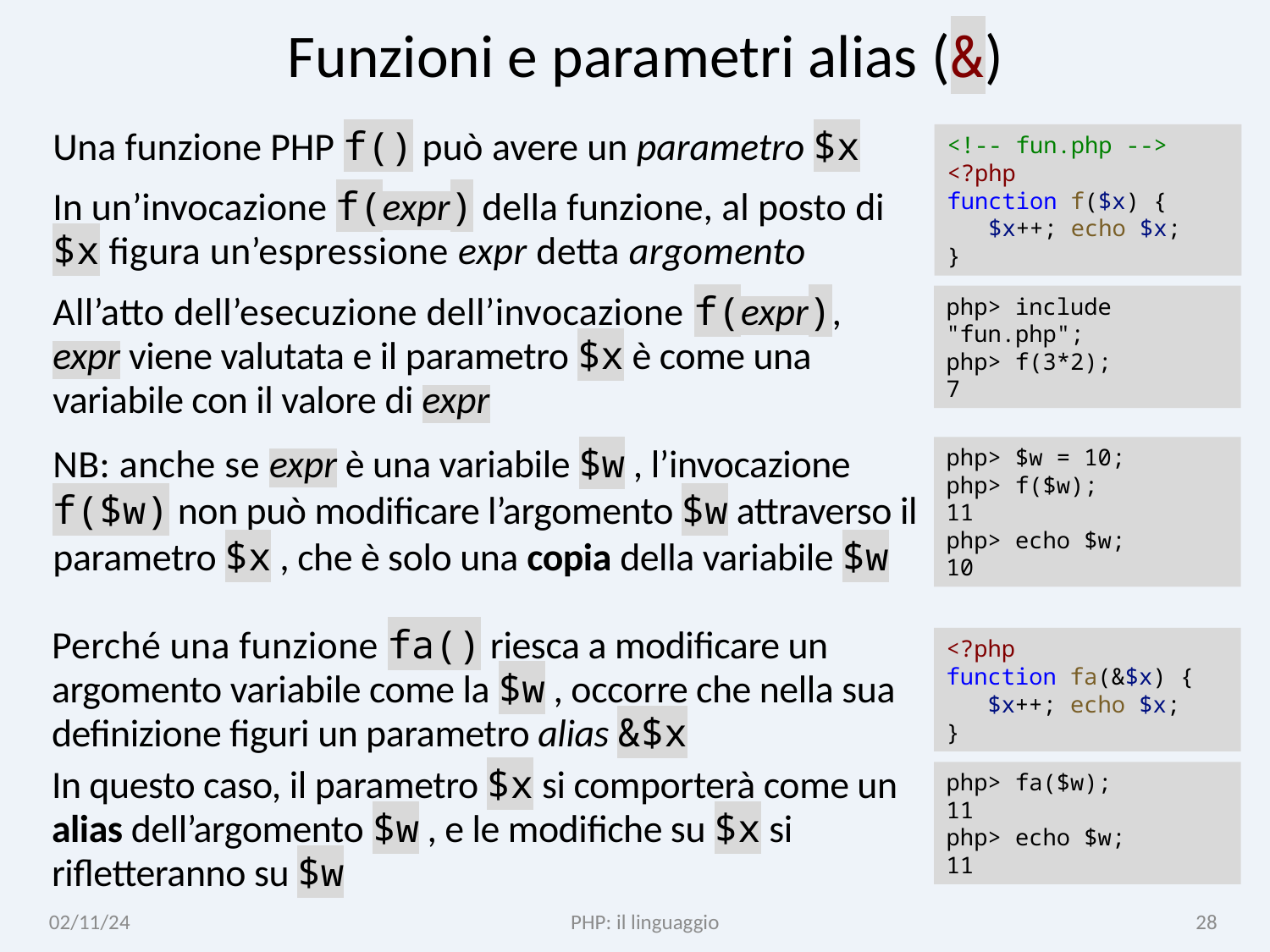

# Funzioni e parametri alias (&)
Una funzione PHP f() può avere un parametro $x
In un’invocazione f(expr) della funzione, al posto di $x figura un’espressione expr detta argomento
<!-- fun.php -->
<?php
function f($x) {
   $x++; echo $x;
}
All’atto dell’esecuzione dell’invocazione f(expr), expr viene valutata e il parametro $x è come una variabile con il valore di expr
php> include "fun.php";
php> f(3*2);
7
NB: anche se expr è una variabile $w , l’invocazione f($w) non può modificare l’argomento $w attraverso il parametro $x , che è solo una copia della variabile $w
php> $w = 10;
php> f($w);
11
php> echo $w;
10
Perché una funzione fa() riesca a modificare un argomento variabile come la $w , occorre che nella sua definizione figuri un parametro alias &$x
In questo caso, il parametro $x si comporterà come un alias dell’argomento $w , e le modifiche su $x si rifletteranno su $w
<?php
function fa(&$x) {
   $x++; echo $x;
}
php> fa($w);
11
php> echo $w;
11
02/11/24
PHP: il linguaggio
28